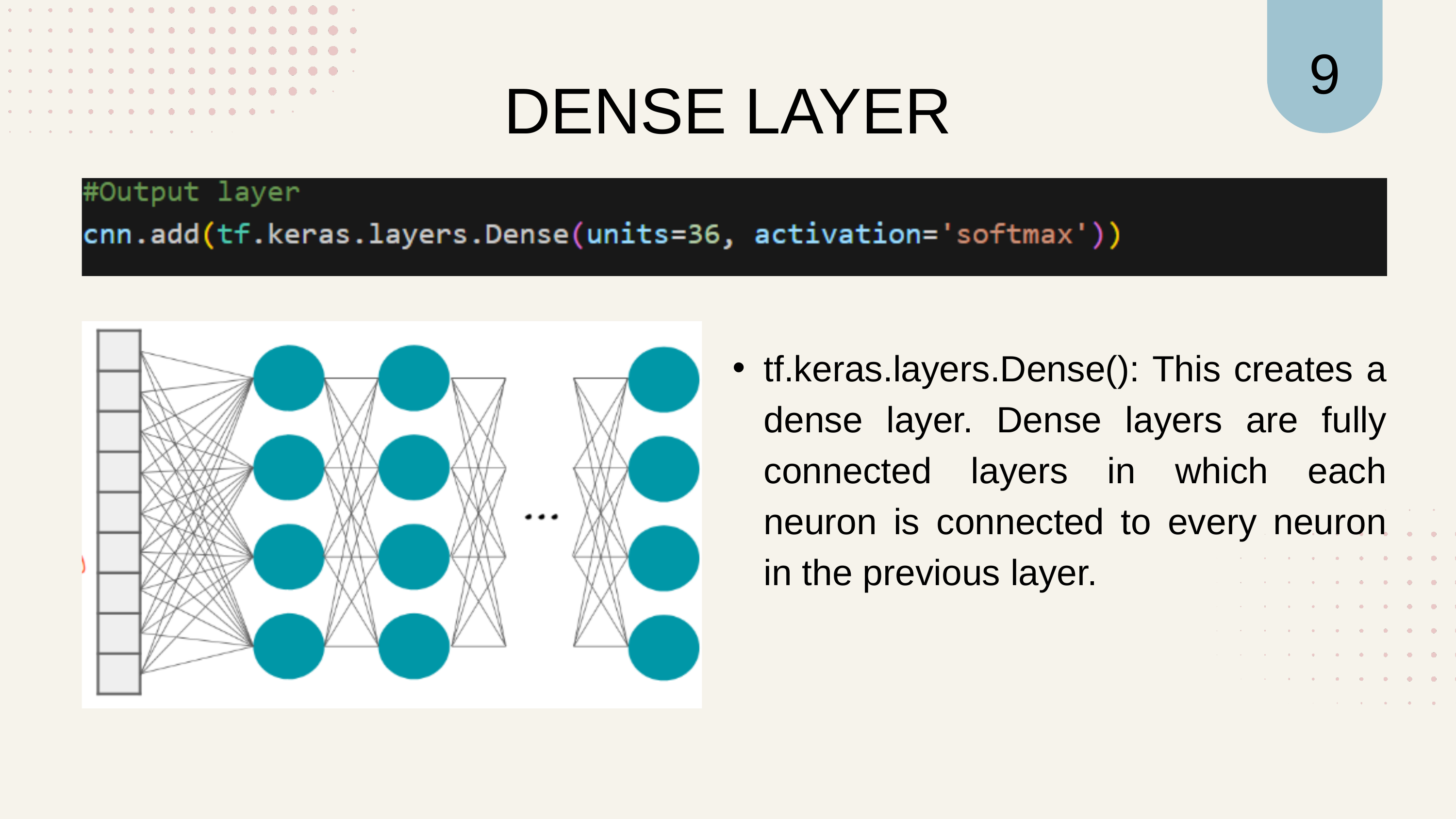

9

DENSE LAYER

tf.keras.layers.Dense(): This creates a dense layer. Dense layers are fully connected layers in which each neuron is connected to every neuron in the previous layer.